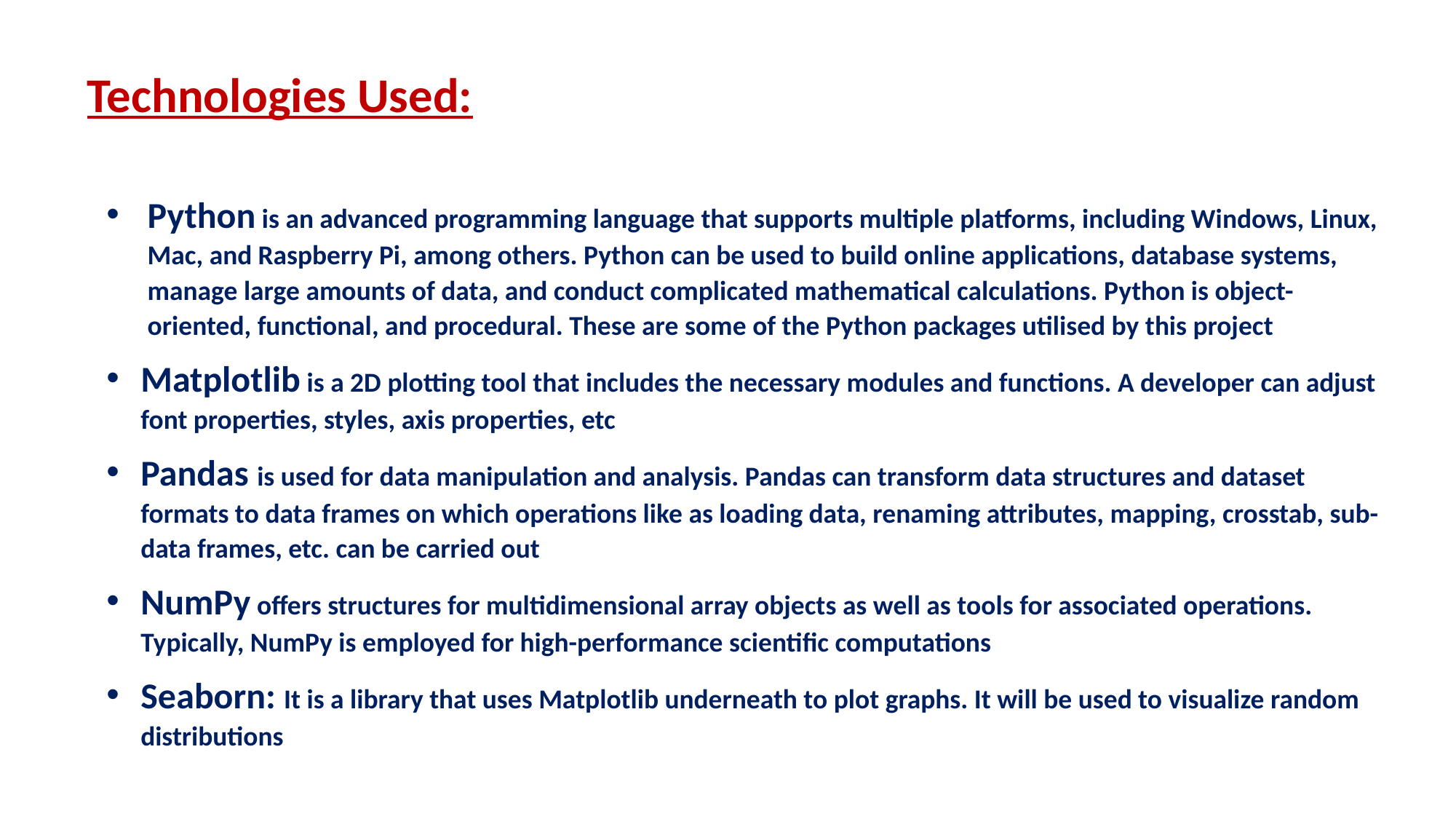

Technologies Used:
Python is an advanced programming language that supports multiple platforms, including Windows, Linux, Mac, and Raspberry Pi, among others. Python can be used to build online applications, database systems, manage large amounts of data, and conduct complicated mathematical calculations. Python is object-oriented, functional, and procedural. These are some of the Python packages utilised by this project
Matplotlib is a 2D plotting tool that includes the necessary modules and functions. A developer can adjust font properties, styles, axis properties, etc
Pandas is used for data manipulation and analysis. Pandas can transform data structures and dataset formats to data frames on which operations like as loading data, renaming attributes, mapping, crosstab, sub-data frames, etc. can be carried out
NumPy offers structures for multidimensional array objects as well as tools for associated operations. Typically, NumPy is employed for high-performance scientific computations
Seaborn: It is a library that uses Matplotlib underneath to plot graphs. It will be used to visualize random distributions